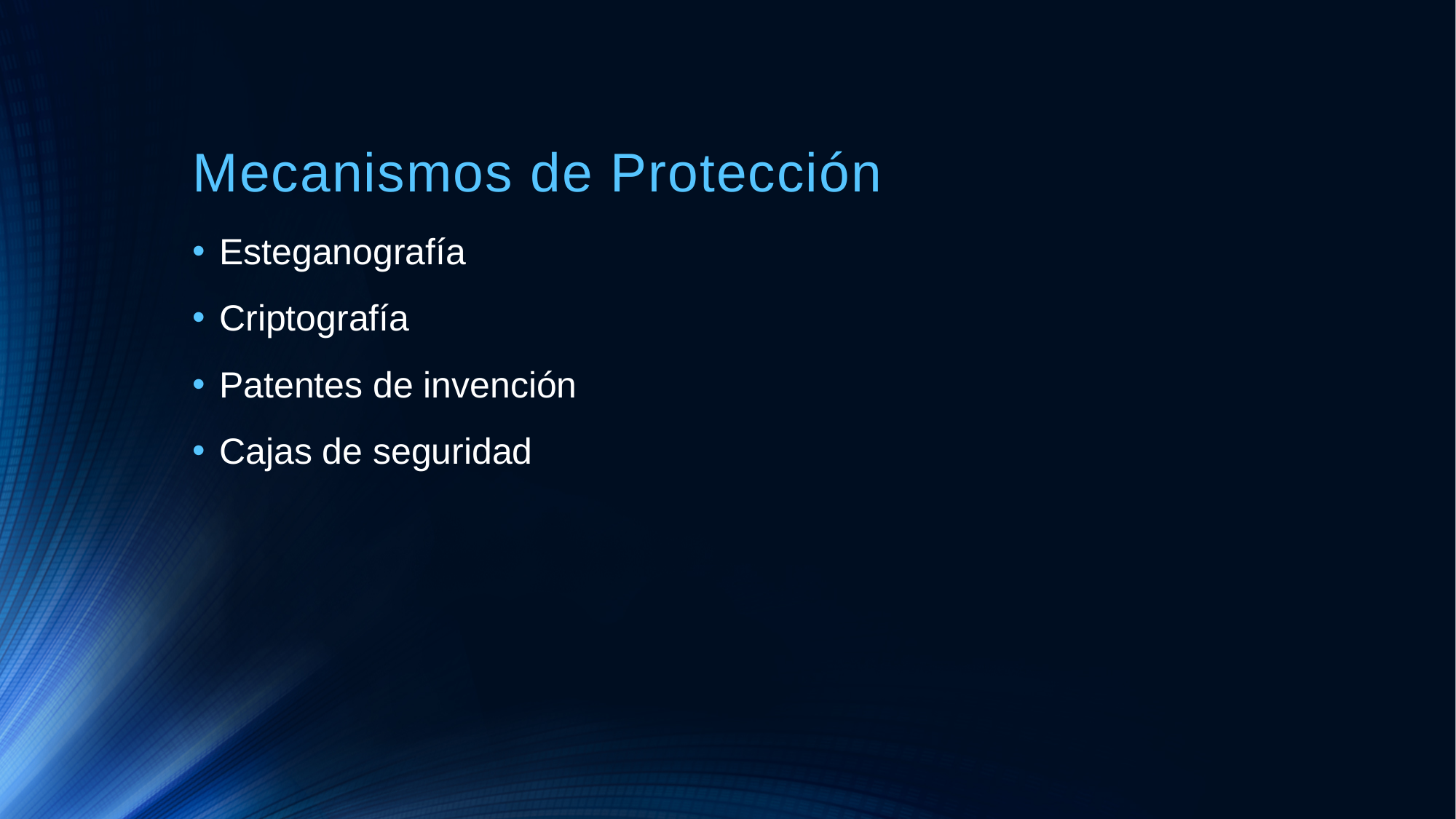

# Mecanismos de Protección
Esteganografía
Criptografía
Patentes de invención
Cajas de seguridad